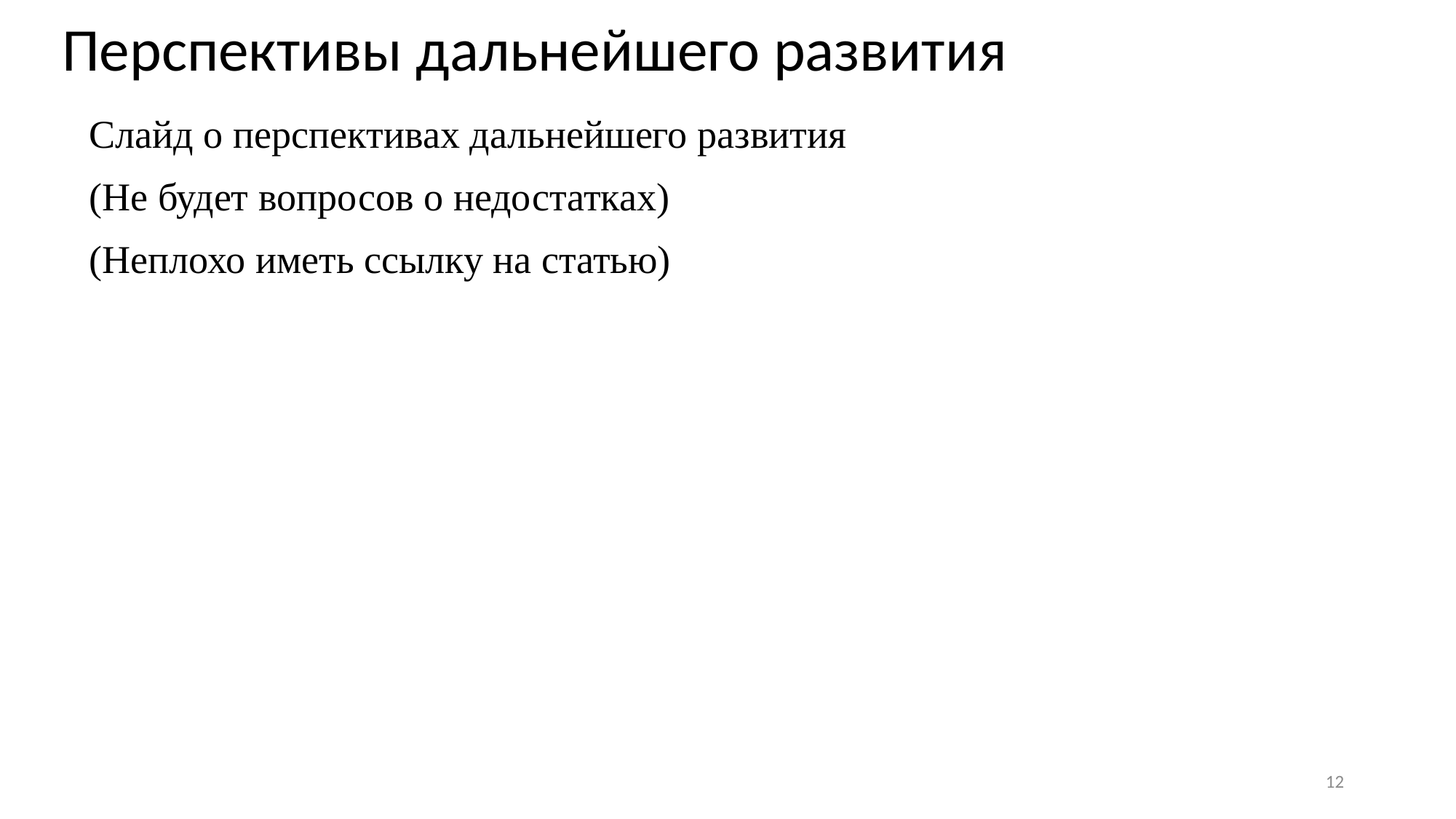

# Перспективы дальнейшего развития
Слайд о перспективах дальнейшего развития
(Не будет вопросов о недостатках)
(Неплохо иметь ссылку на статью)
12